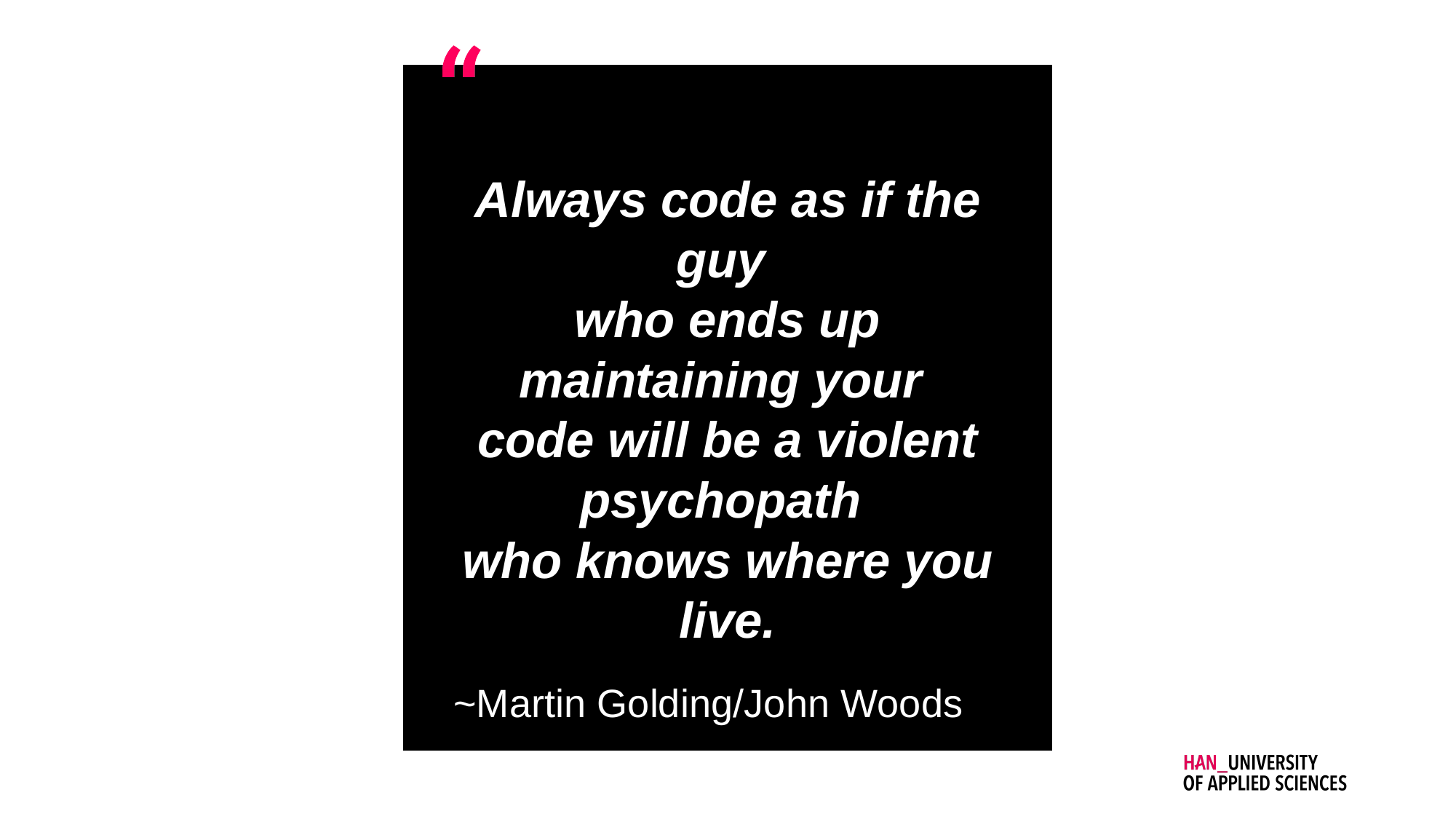

# Always code as if the guy who ends up maintaining your code will be a violent psychopath who knows where you live.
~Martin Golding/John Woods